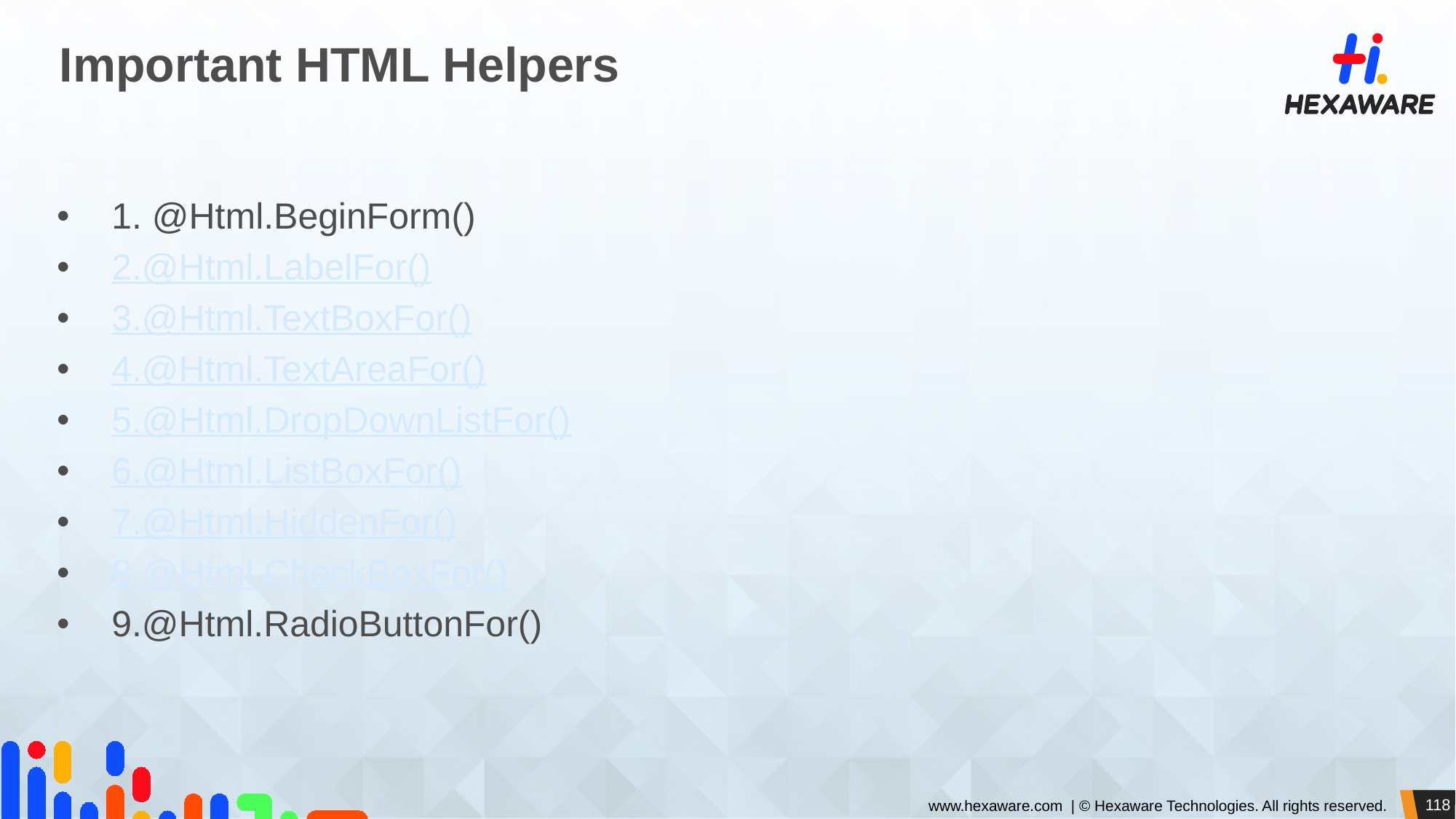

# Important HTML Helpers
1. @Html.BeginForm()
2.@Html.LabelFor()
3.@Html.TextBoxFor()
4.@Html.TextAreaFor()
5.@Html.DropDownListFor()
6.@Html.ListBoxFor()
7.@Html.HiddenFor()
8.@Html.CheckBoxFor()
9.@Html.RadioButtonFor()